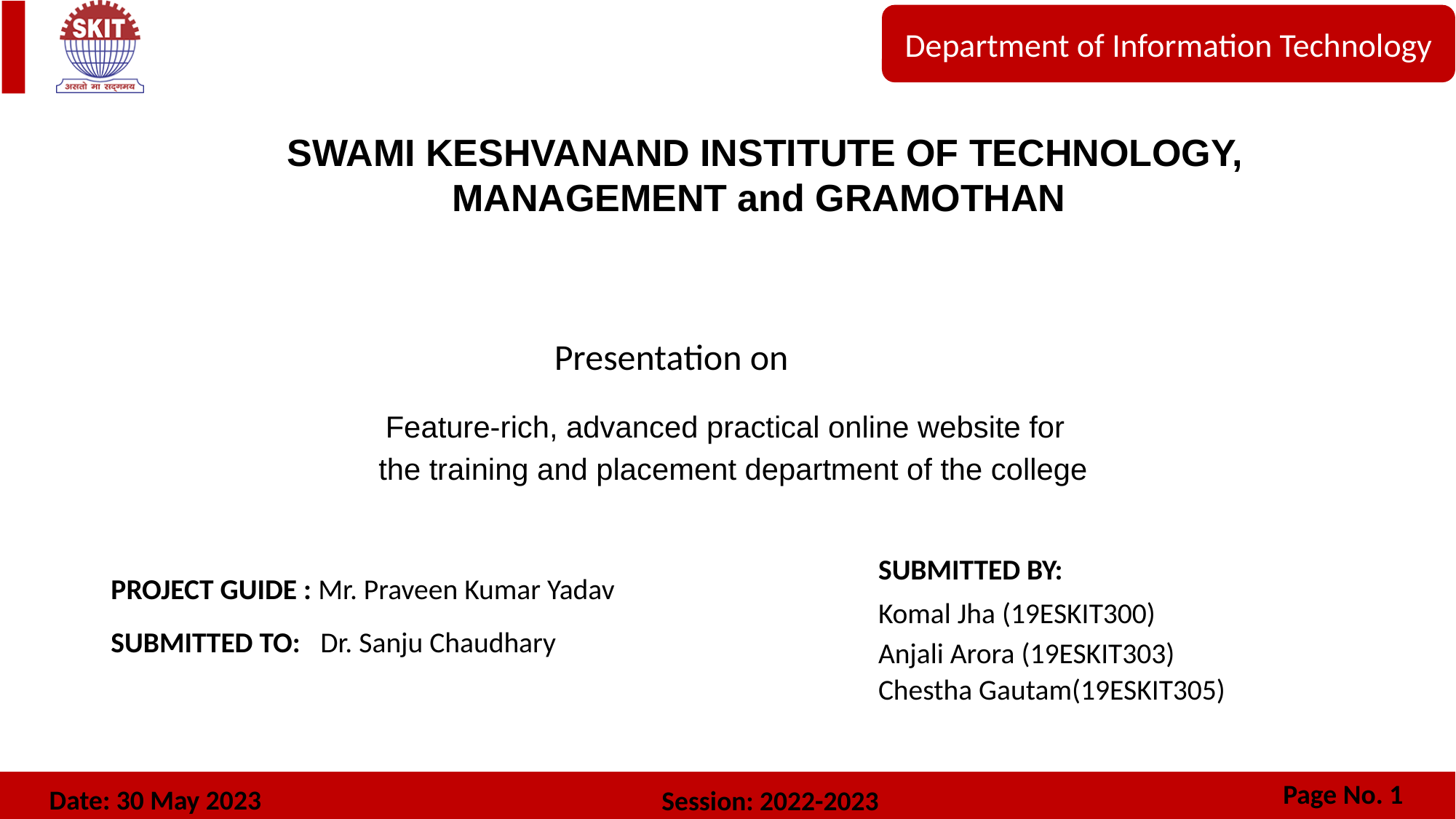

SWAMI KESHVANAND INSTITUTE OF TECHNOLOGY,
      MANAGEMENT and GRAMOTHAN

                                            Presentation on
                         Feature-rich, advanced practical online website for 		         the training and placement department of the college
SUBMITTED BY:

Komal Jha (19ESKIT300)

Anjali Arora (19ESKIT303)

Chestha Gautam(19ESKIT305)

PROJECT GUIDE : Mr. Praveen Kumar Yadav

SUBMITTED TO:   Dr. Sanju Chaudhary

Page No. 1

Date: 30 May 2023
Session: 2022-2023